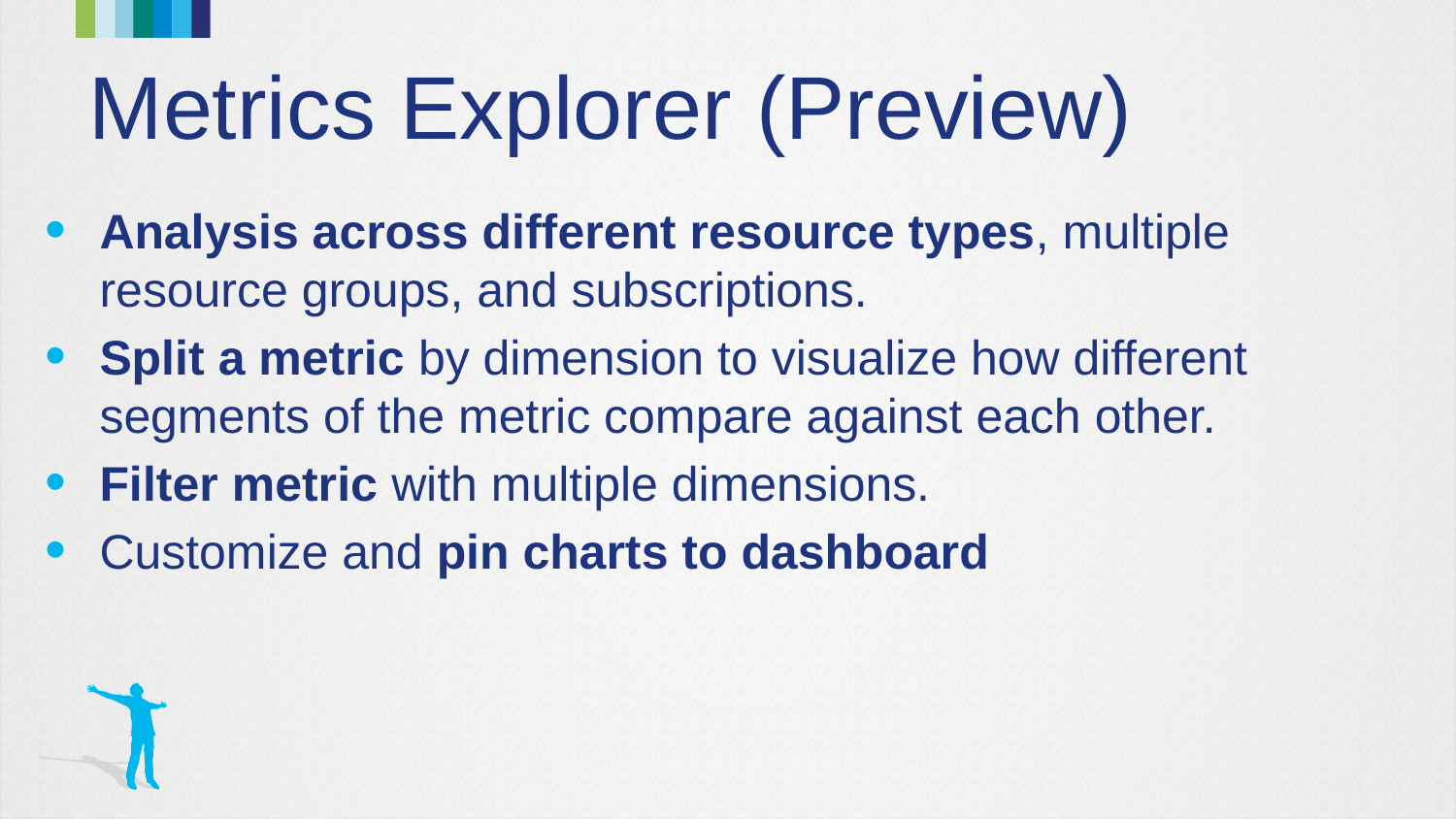

# Metrics Explorer (Preview)
Analysis across different resource types, multiple resource groups, and subscriptions.
Split a metric by dimension to visualize how different segments of the metric compare against each other.
Filter metric with multiple dimensions.
Customize and pin charts to dashboard